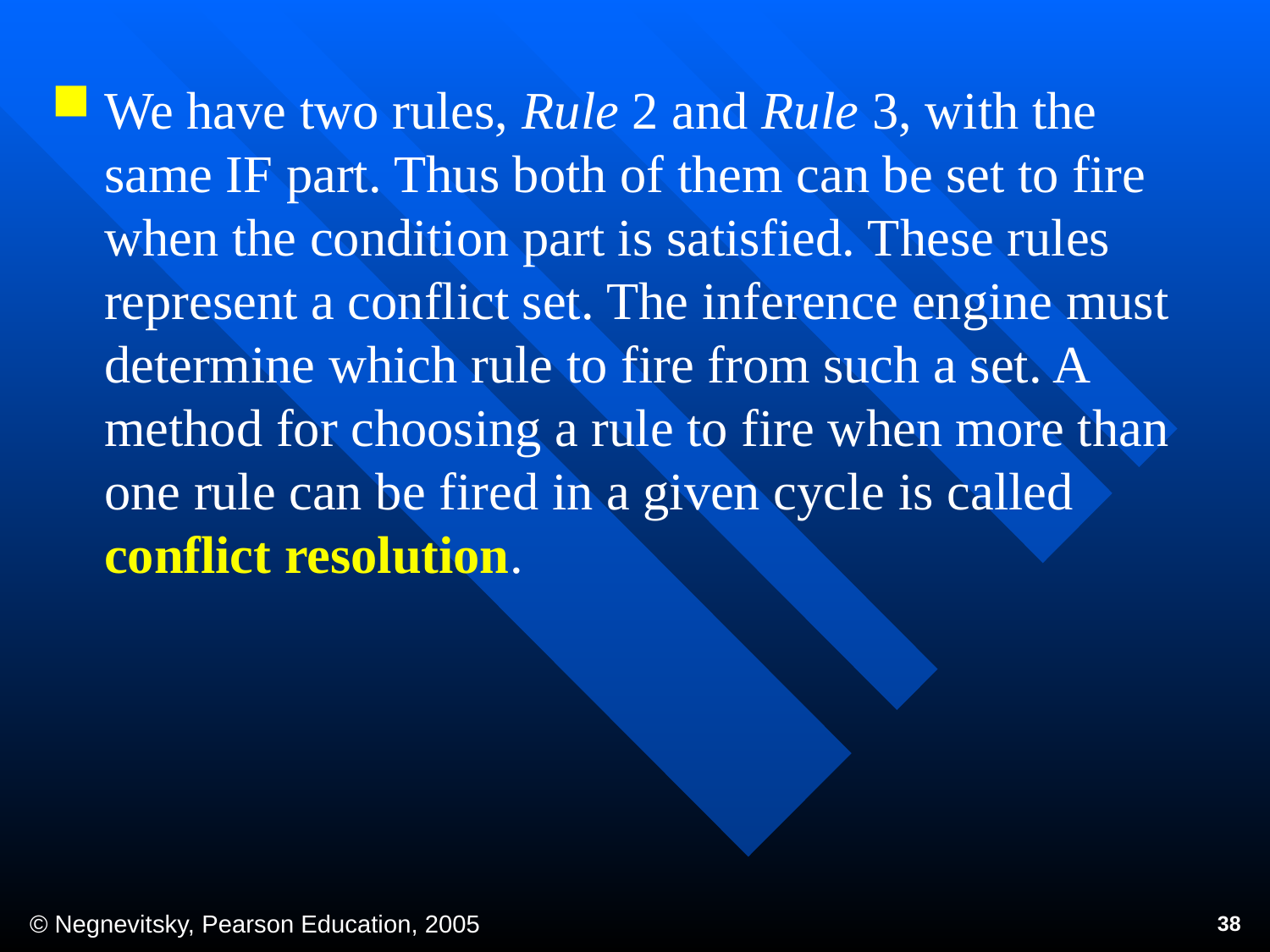

We have two rules, Rule 2 and Rule 3, with the same IF part. Thus both of them can be set to fire when the condition part is satisfied. These rules represent a conflict set. The inference engine must determine which rule to fire from such a set. A method for choosing a rule to fire when more than one rule can be fired in a given cycle is called conflict resolution.